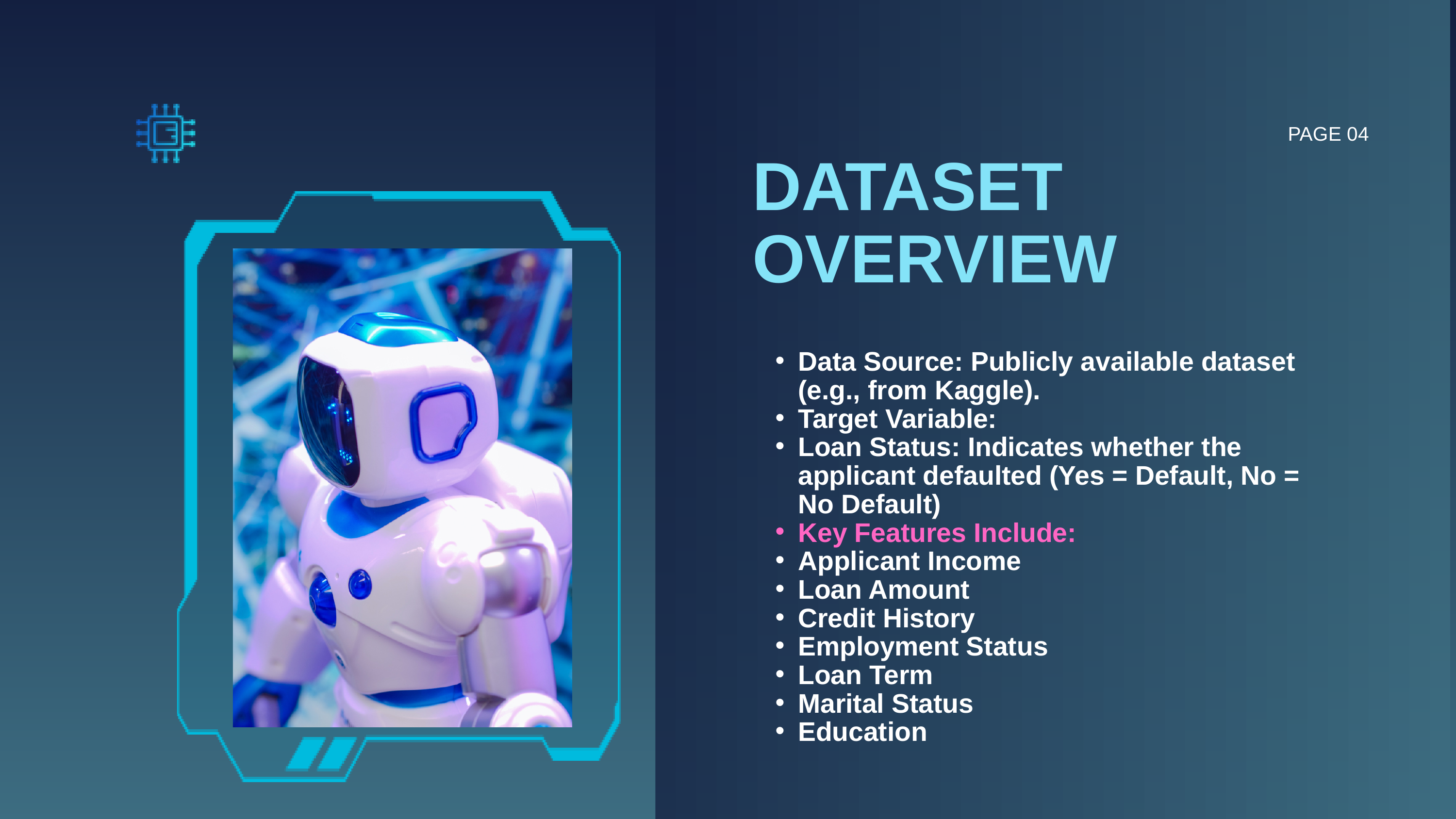

PAGE 04
DATASET OVERVIEW

Data Source: Publicly available dataset (e.g., from Kaggle).
Target Variable:
Loan Status: Indicates whether the applicant defaulted (Yes = Default, No = No Default)
Key Features Include:
Applicant Income
Loan Amount
Credit History
Employment Status
Loan Term
Marital Status
Education